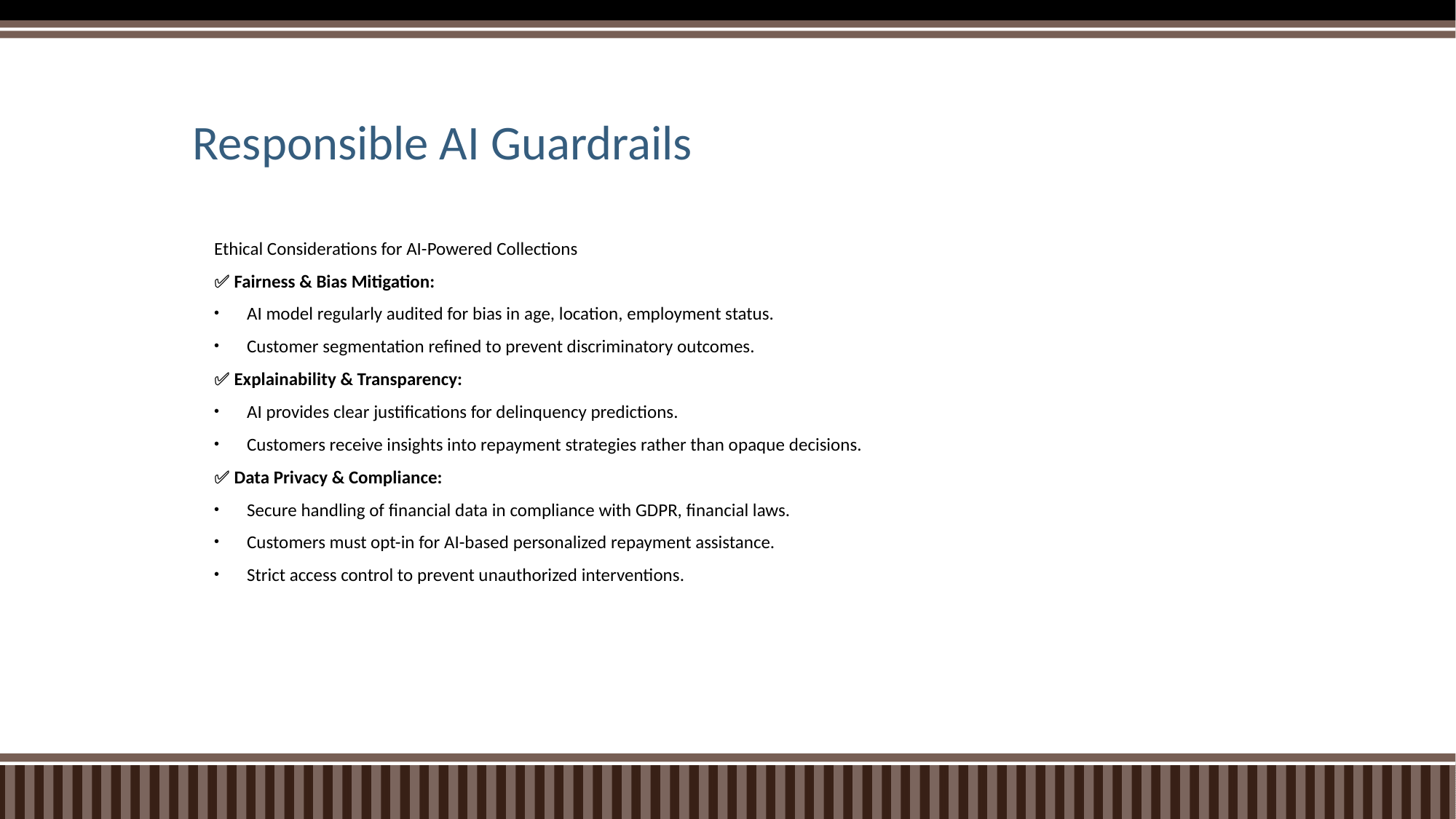

# Responsible AI Guardrails
Ethical Considerations for AI-Powered Collections
✅ Fairness & Bias Mitigation:
AI model regularly audited for bias in age, location, employment status.
Customer segmentation refined to prevent discriminatory outcomes.
✅ Explainability & Transparency:
AI provides clear justifications for delinquency predictions.
Customers receive insights into repayment strategies rather than opaque decisions.
✅ Data Privacy & Compliance:
Secure handling of financial data in compliance with GDPR, financial laws.
Customers must opt-in for AI-based personalized repayment assistance.
Strict access control to prevent unauthorized interventions.